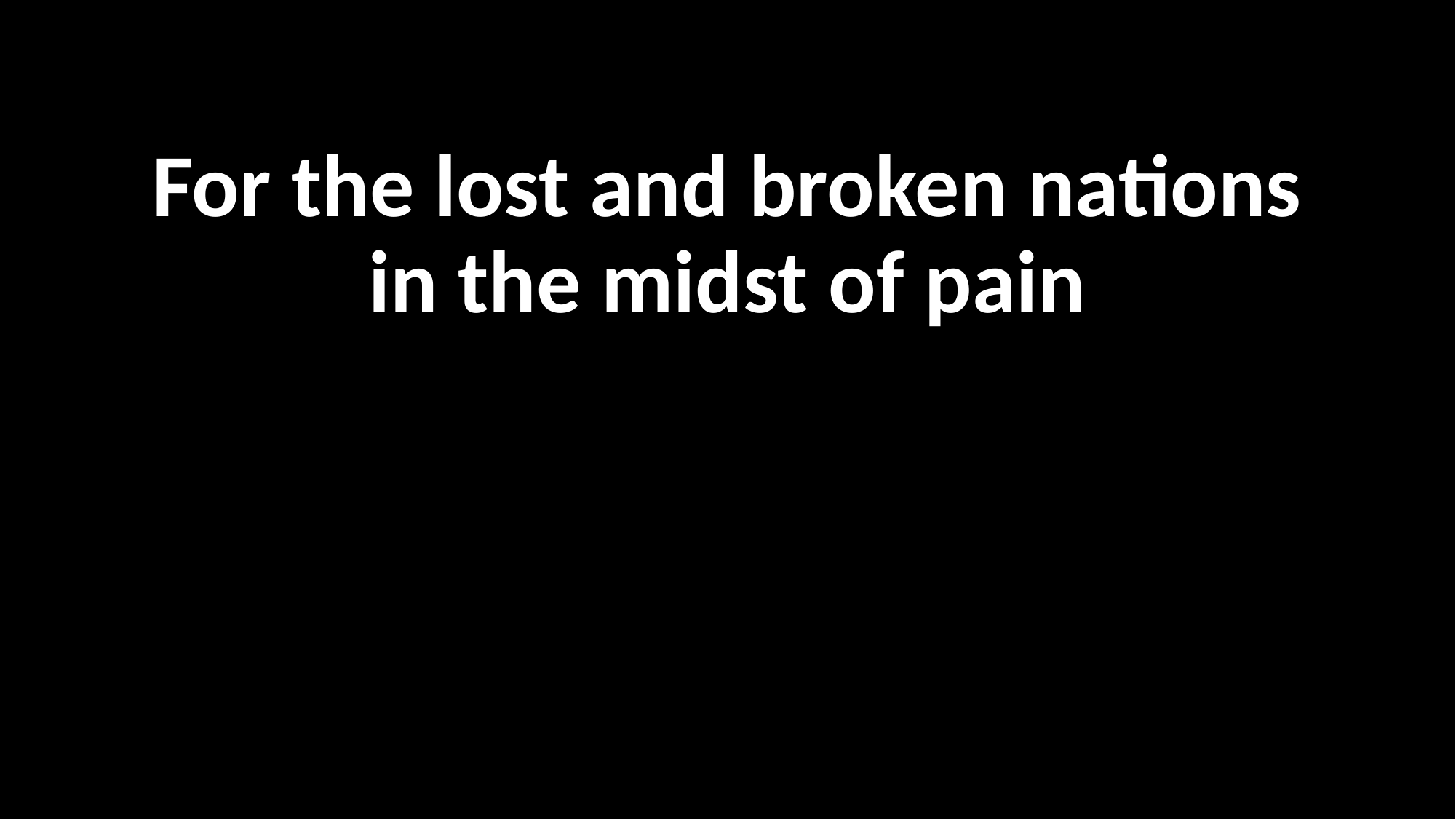

For the lost and broken nations
in the midst of pain